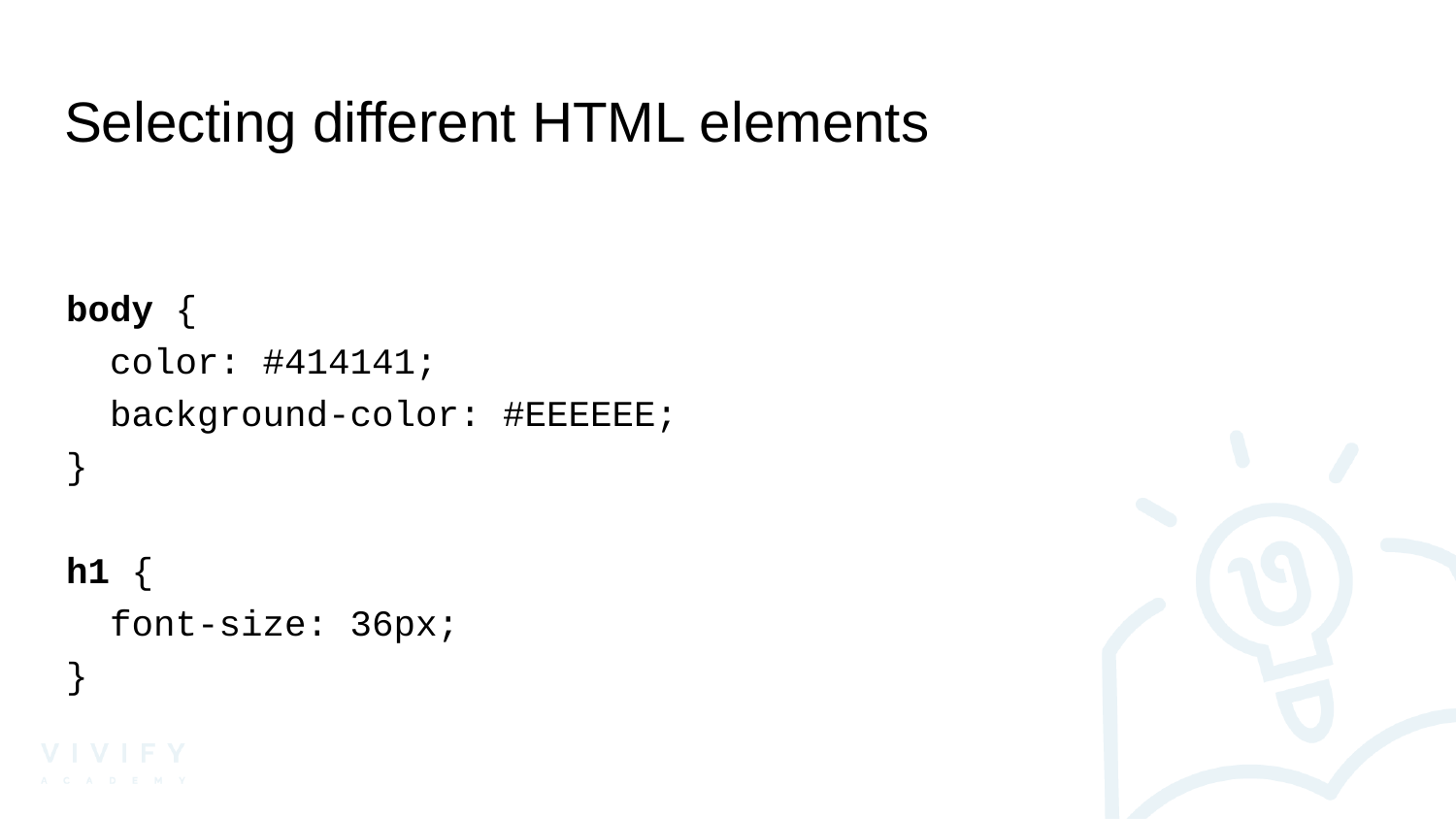

# Selecting different HTML elements
body {
  color: #414141;
  background-color: #EEEEEE;
}
h1 {
  font-size: 36px;
}